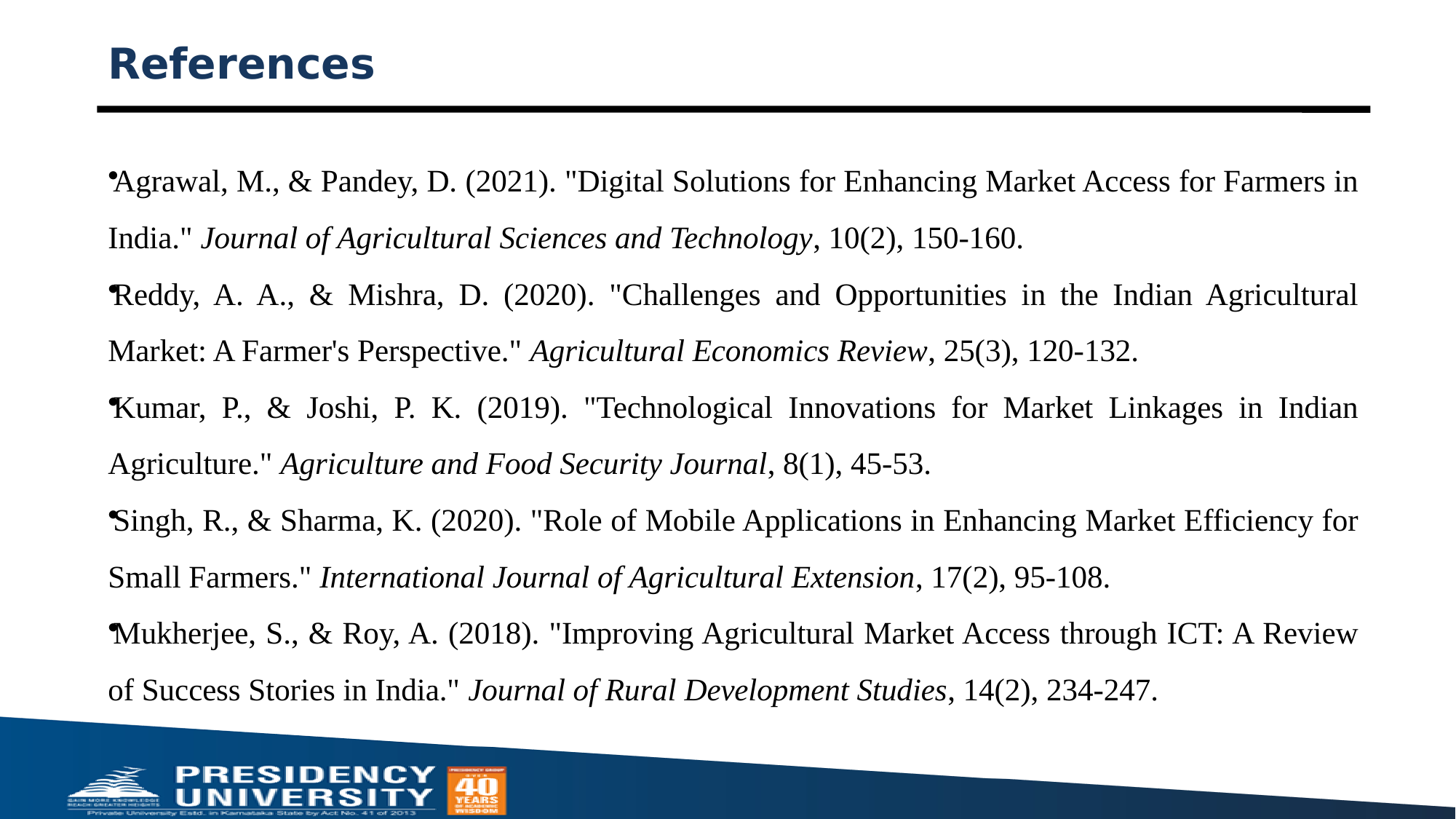

# References
Agrawal, M., & Pandey, D. (2021). "Digital Solutions for Enhancing Market Access for Farmers in India." Journal of Agricultural Sciences and Technology, 10(2), 150-160.
Reddy, A. A., & Mishra, D. (2020). "Challenges and Opportunities in the Indian Agricultural Market: A Farmer's Perspective." Agricultural Economics Review, 25(3), 120-132.
Kumar, P., & Joshi, P. K. (2019). "Technological Innovations for Market Linkages in Indian Agriculture." Agriculture and Food Security Journal, 8(1), 45-53.
Singh, R., & Sharma, K. (2020). "Role of Mobile Applications in Enhancing Market Efficiency for Small Farmers." International Journal of Agricultural Extension, 17(2), 95-108.
Mukherjee, S., & Roy, A. (2018). "Improving Agricultural Market Access through ICT: A Review of Success Stories in India." Journal of Rural Development Studies, 14(2), 234-247.